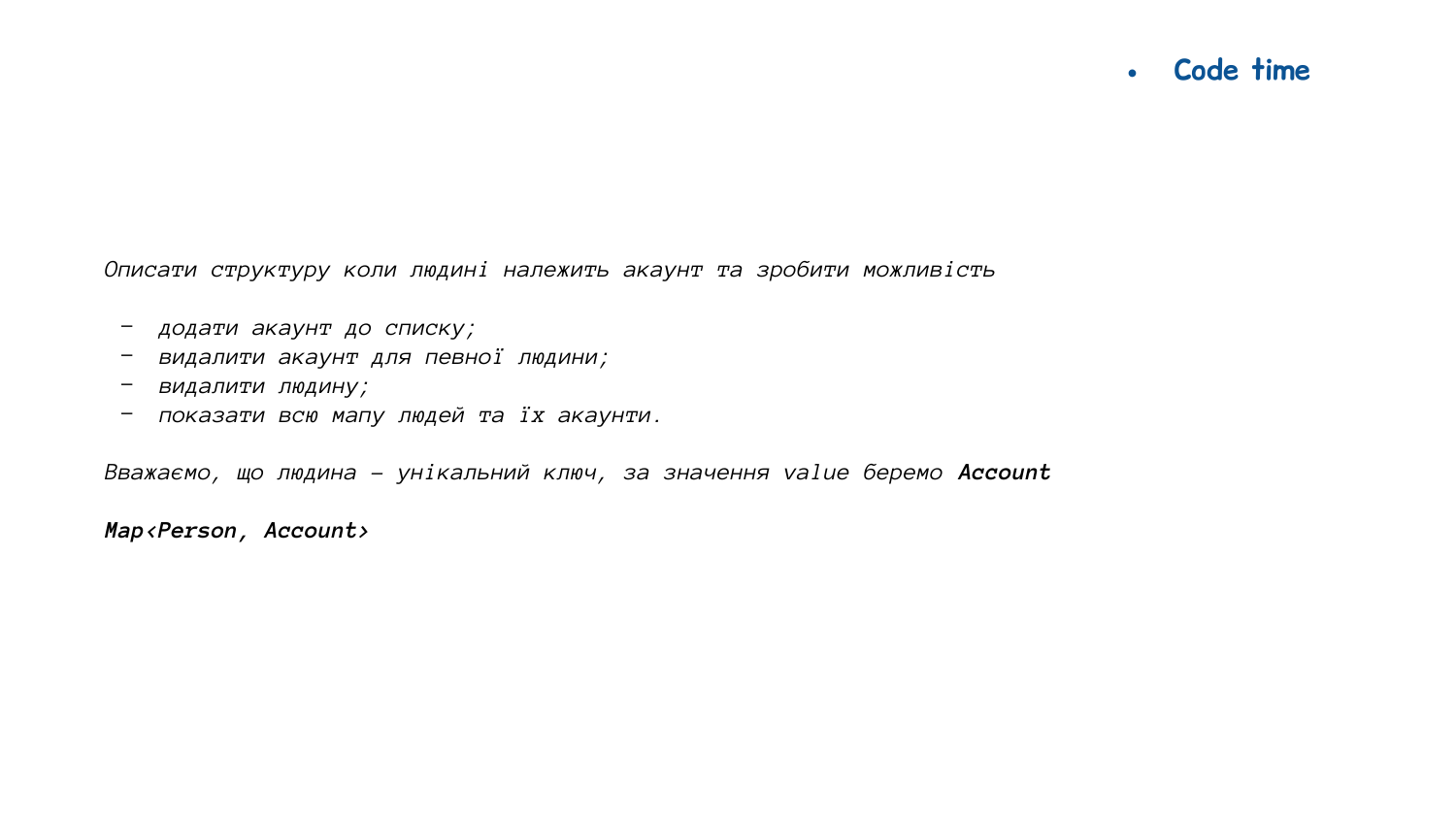

Code time
Описати структуру коли людині належить акаунт та зробити можливість

додати акаунт до списку;
видалити акаунт для певної людини;
видалити людину;
показати всю мапу людей та їх акаунти.

Вважаємо, що людина - унікальний ключ, за значення value беремо Account

Map<Person, Account>